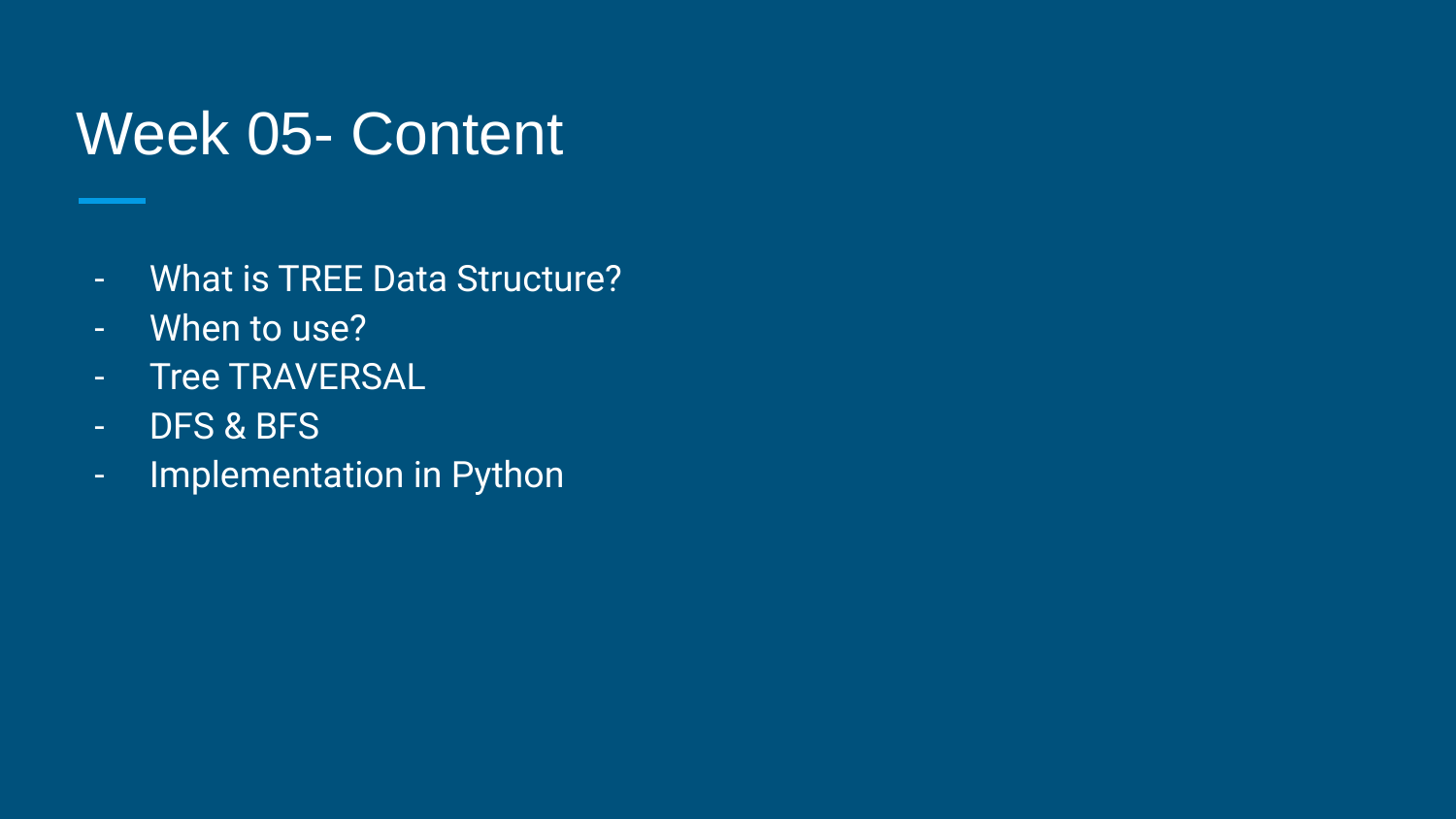

# Week 05- Content
What is TREE Data Structure?
When to use?
Tree TRAVERSAL
DFS & BFS
Implementation in Python